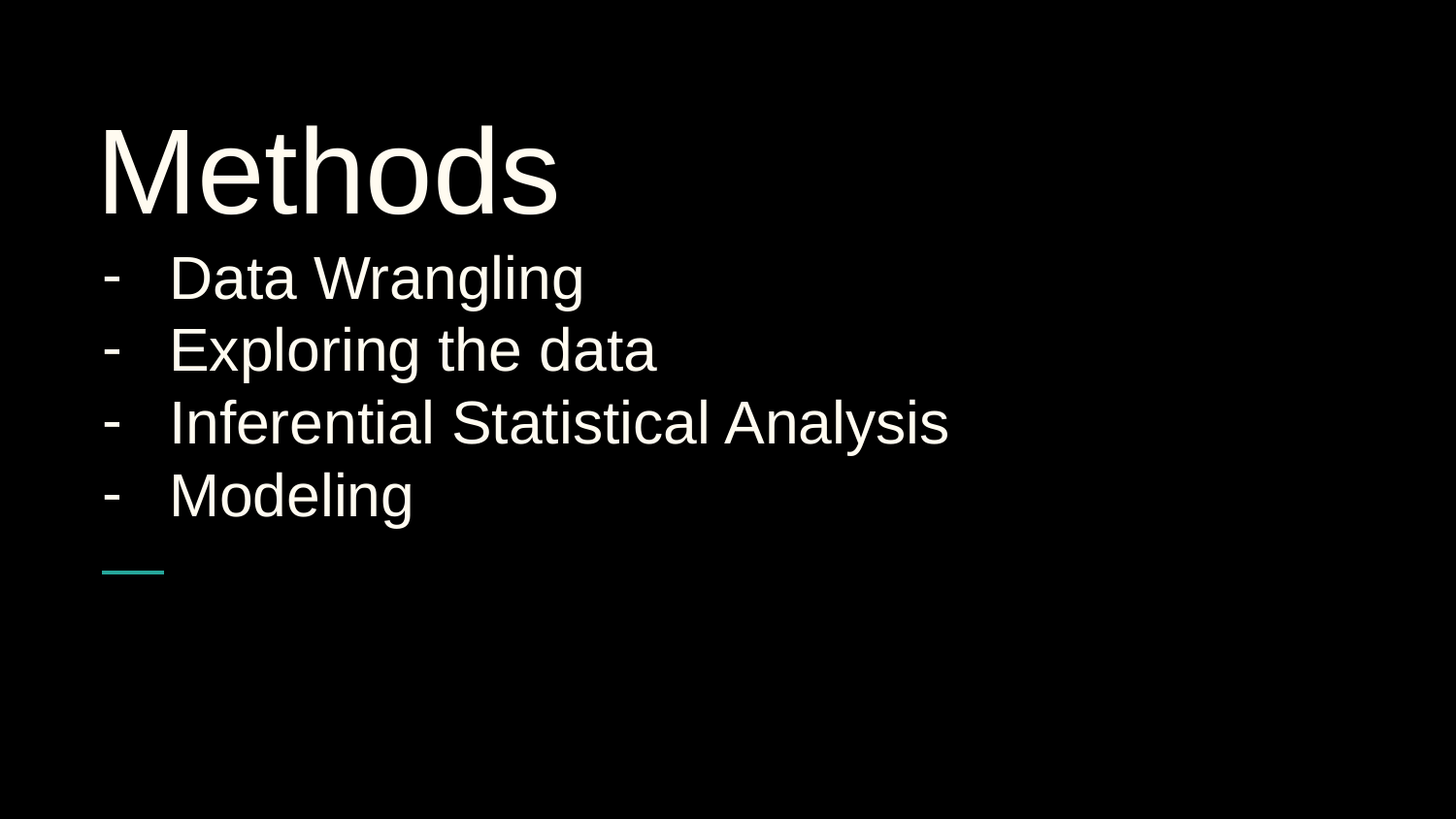

# Methods
Data Wrangling
Exploring the data
Inferential Statistical Analysis
Modeling